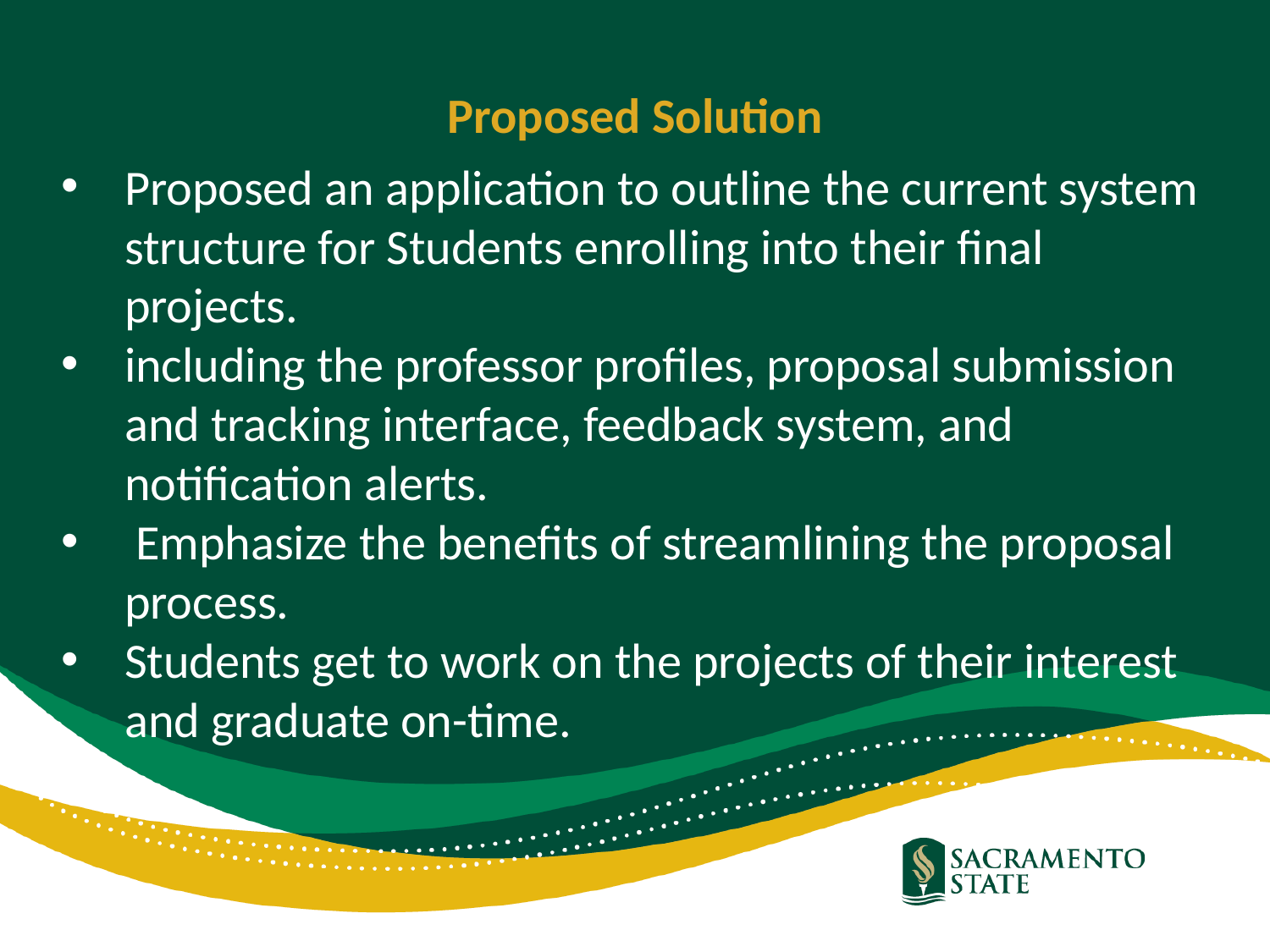

Proposed Solution
Proposed an application to outline the current system structure for Students enrolling into their final projects.
including the professor profiles, proposal submission and tracking interface, feedback system, and notification alerts.
 Emphasize the benefits of streamlining the proposal process.
Students get to work on the projects of their interest and graduate on-time.